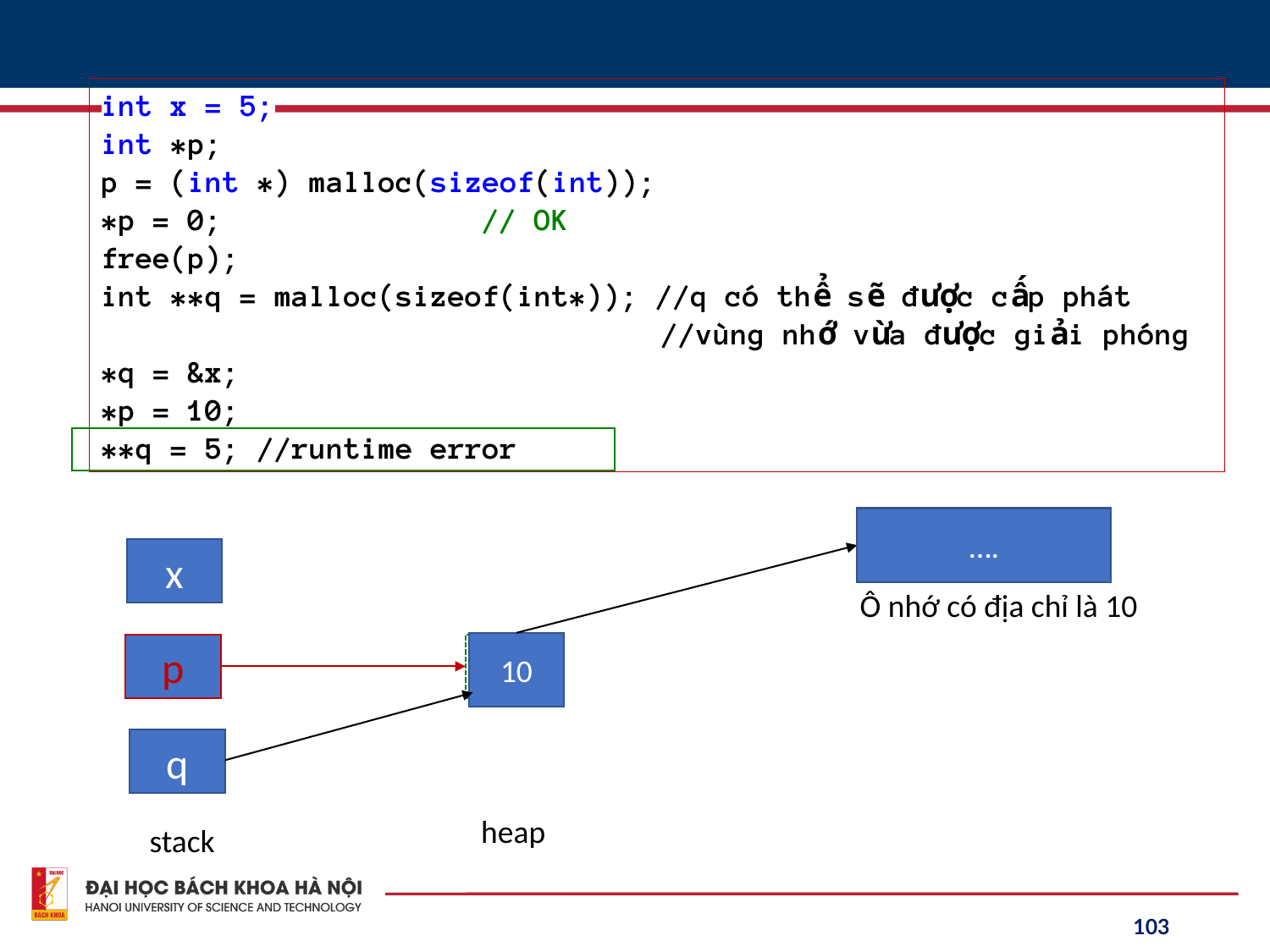

int x = 5;
int *p;
p = (int *) malloc(sizeof(int));
*p = 0; 		// OK
free(p);
int **q = malloc(sizeof(int*)); //q có thể sẽ được cấp phát    				   //vùng nhớ vừa được giải phóng
*q = &x;
*p = 10;
**q = 5; //runtime error

….
x
Ô nhớ có địa chỉ là 10
10
p
0
q
heap
stack
103